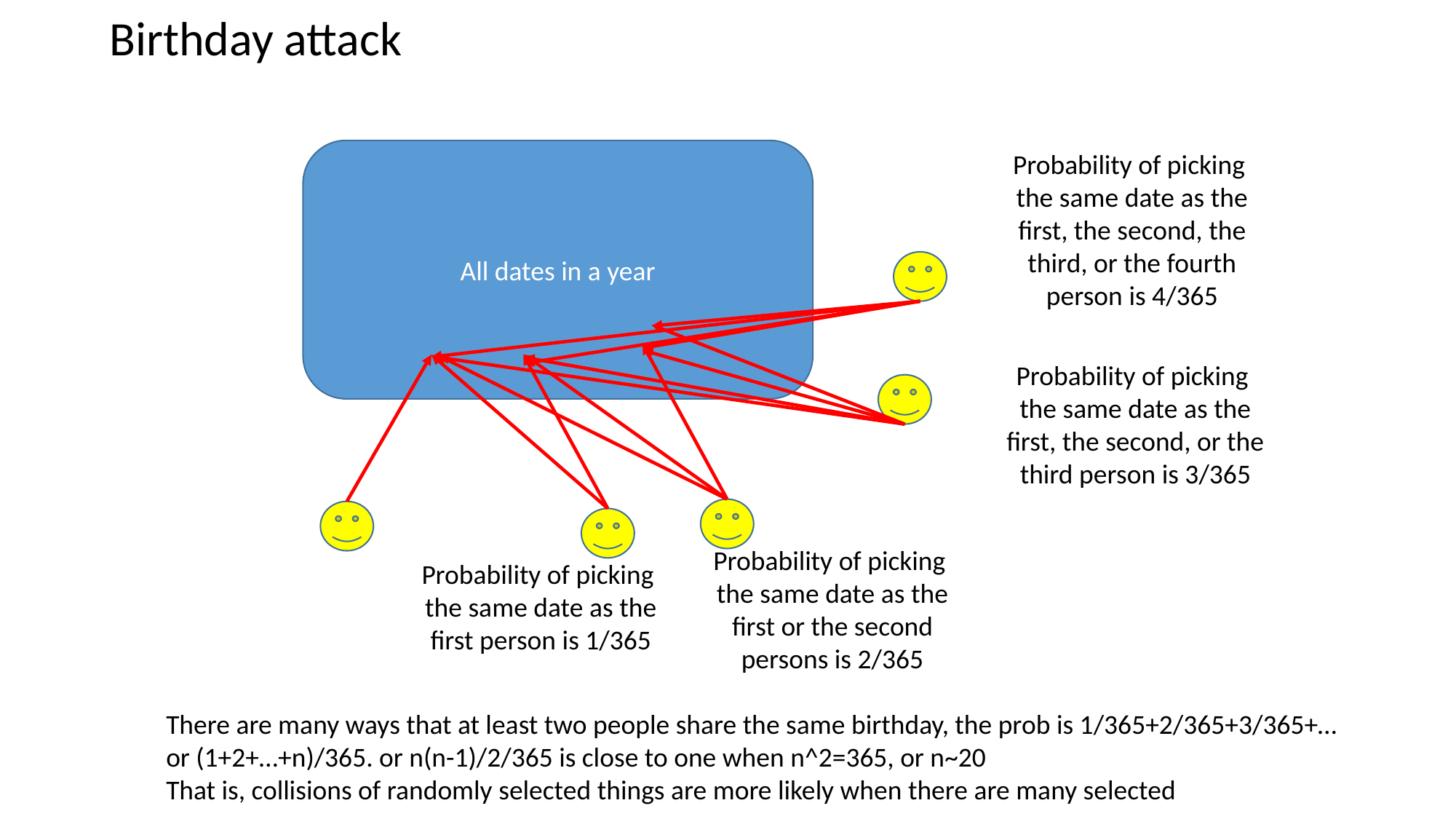

# Birthday attack
All dates in a year
Probability of picking  the same date as the first, the second, the third, or the fourth person is 4/365

Probability of picking  the same date as the first, the second, or the third person is 3/365

Probability of picking  the same date as the first or the second persons is 2/365
Probability of picking  the same date as the first person is 1/365
There are many ways that at least two people share the same birthday, the prob is 1/365+2/365+3/365+… or (1+2+…+n)/365. or n(n-1)/2/365 is close to one when n^2=365, or n~20
That is, collisions of randomly selected things are more likely when there are many selected